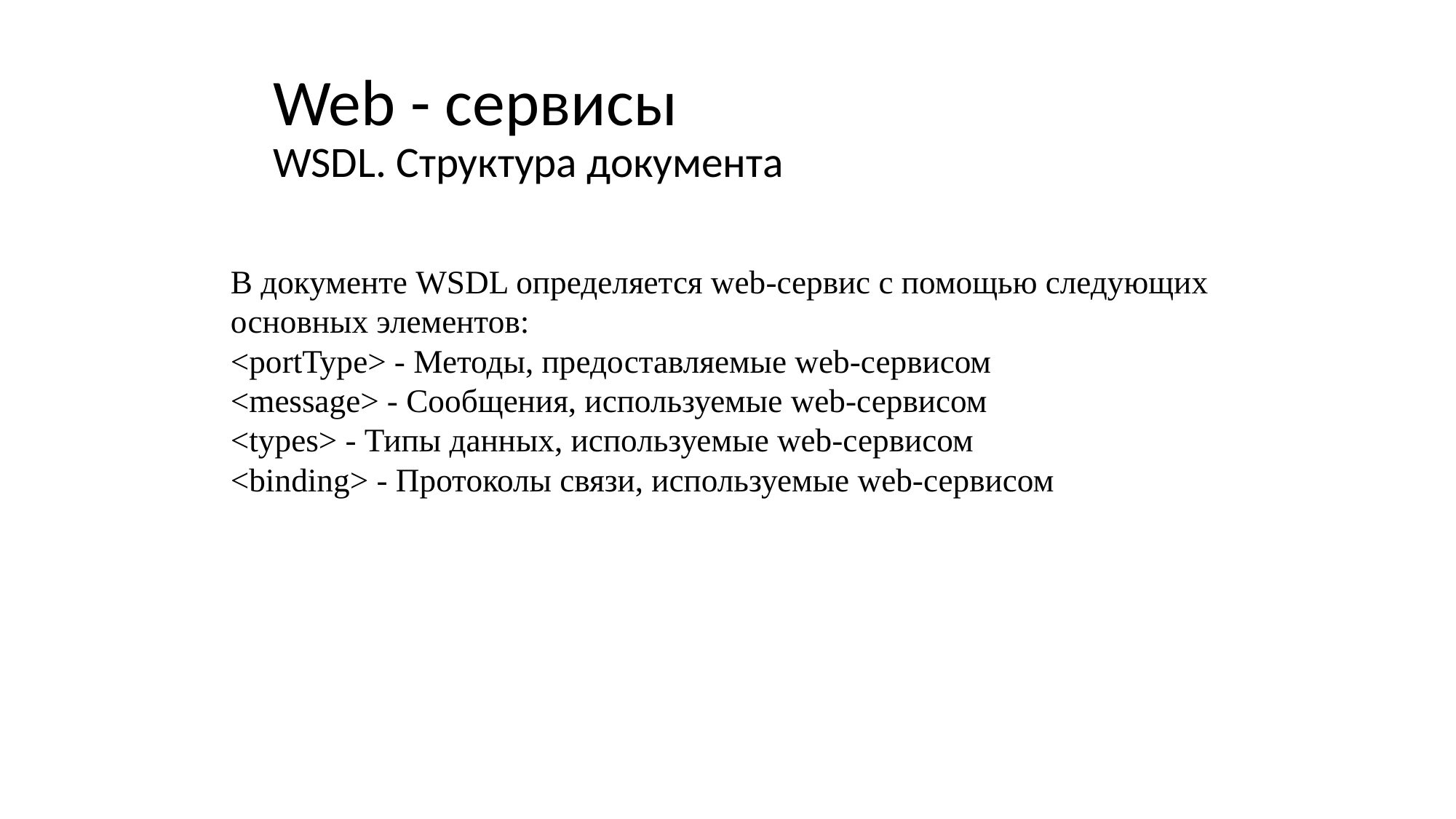

# Web - сервисы WSDL. Структура документа
В документе WSDL определяется web-сервис с помощью следующих основных элементов:
<portType> - Методы, предоставляемые web-сервисом
<message> - Сообщения, используемые web-сервисом
<types> - Типы данных, используемые web-сервисом
<binding> - Протоколы связи, используемые web-сервисом